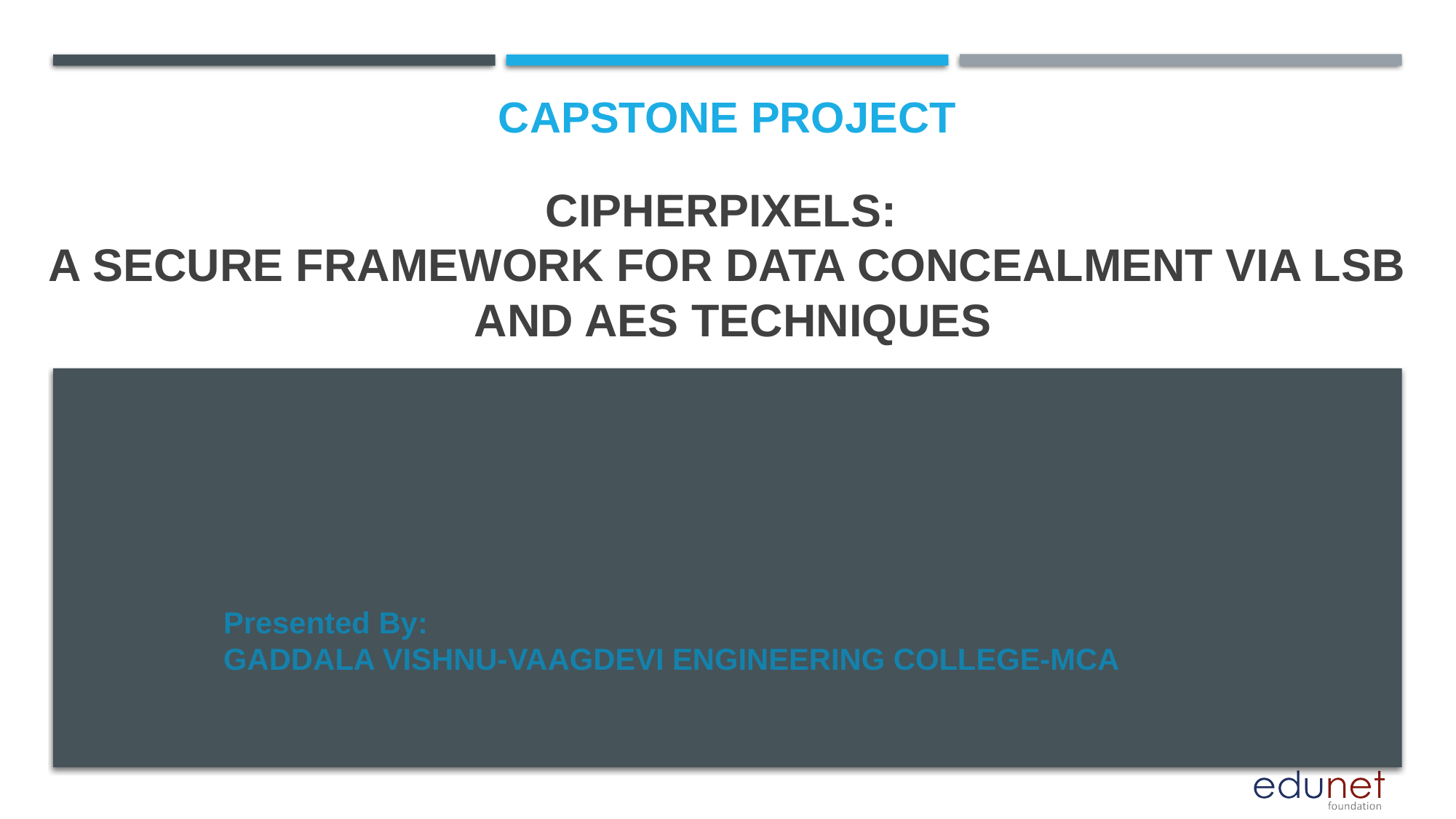

capstone project
# CipherPixels: A Secure Framework for Data Concealment via LSB and AES Techniques
Presented By:
GADDALA VISHNU-VAAGDEVI ENGINEERING COLLEGE-MCA